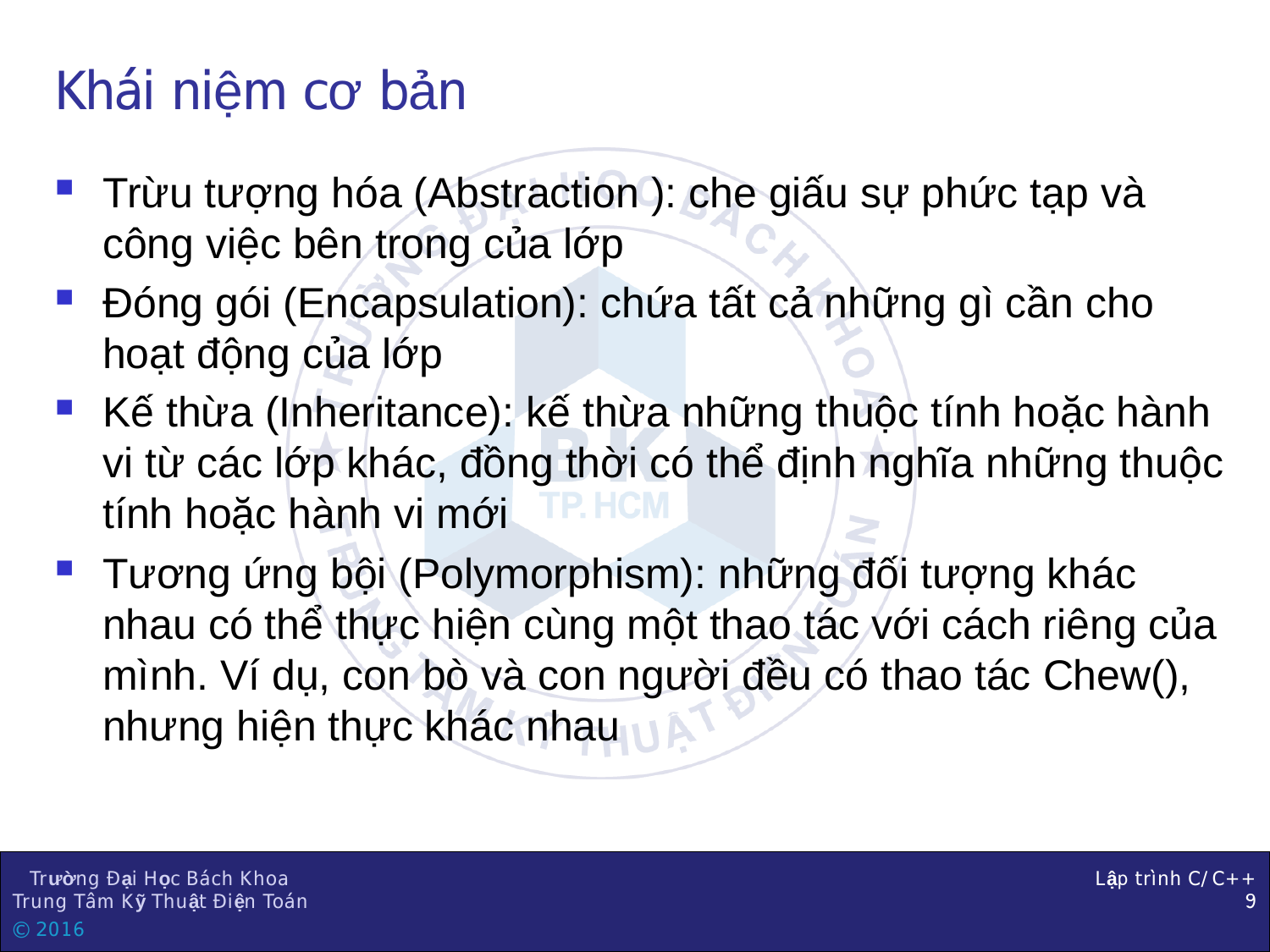

# Khái niệm cơ bản
Trừu tượng hóa (Abstraction ): che giấu sự phức tạp và công việc bên trong của lớp
Đóng gói (Encapsulation): chứa tất cả những gì cần cho hoạt động của lớp
Kế thừa (Inheritance): kế thừa những thuộc tính hoặc hành vi từ các lớp khác, đồng thời có thể định nghĩa những thuộc tính hoặc hành vi mới
Tương ứng bội (Polymorphism): những đối tượng khác nhau có thể thực hiện cùng một thao tác với cách riêng của mình. Ví dụ, con bò và con người đều có thao tác Chew(), nhưng hiện thực khác nhau